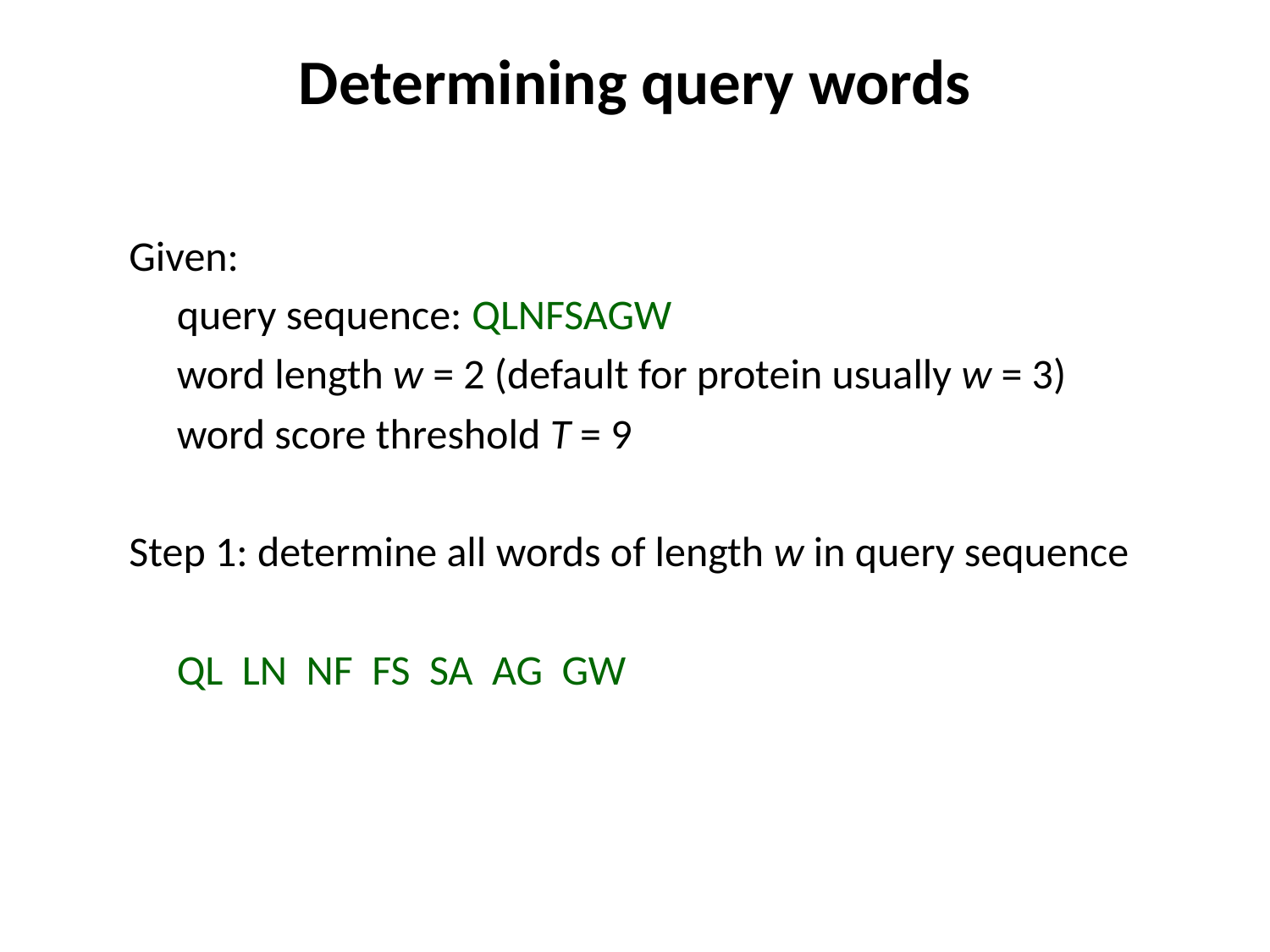

# Determining query words
Given:
	query sequence: QLNFSAGW
	word length w = 2 (default for protein usually w = 3)
	word score threshold T = 9

Step 1: determine all words of length w in query sequence

	QL  LN  NF  FS  SA  AG  GW